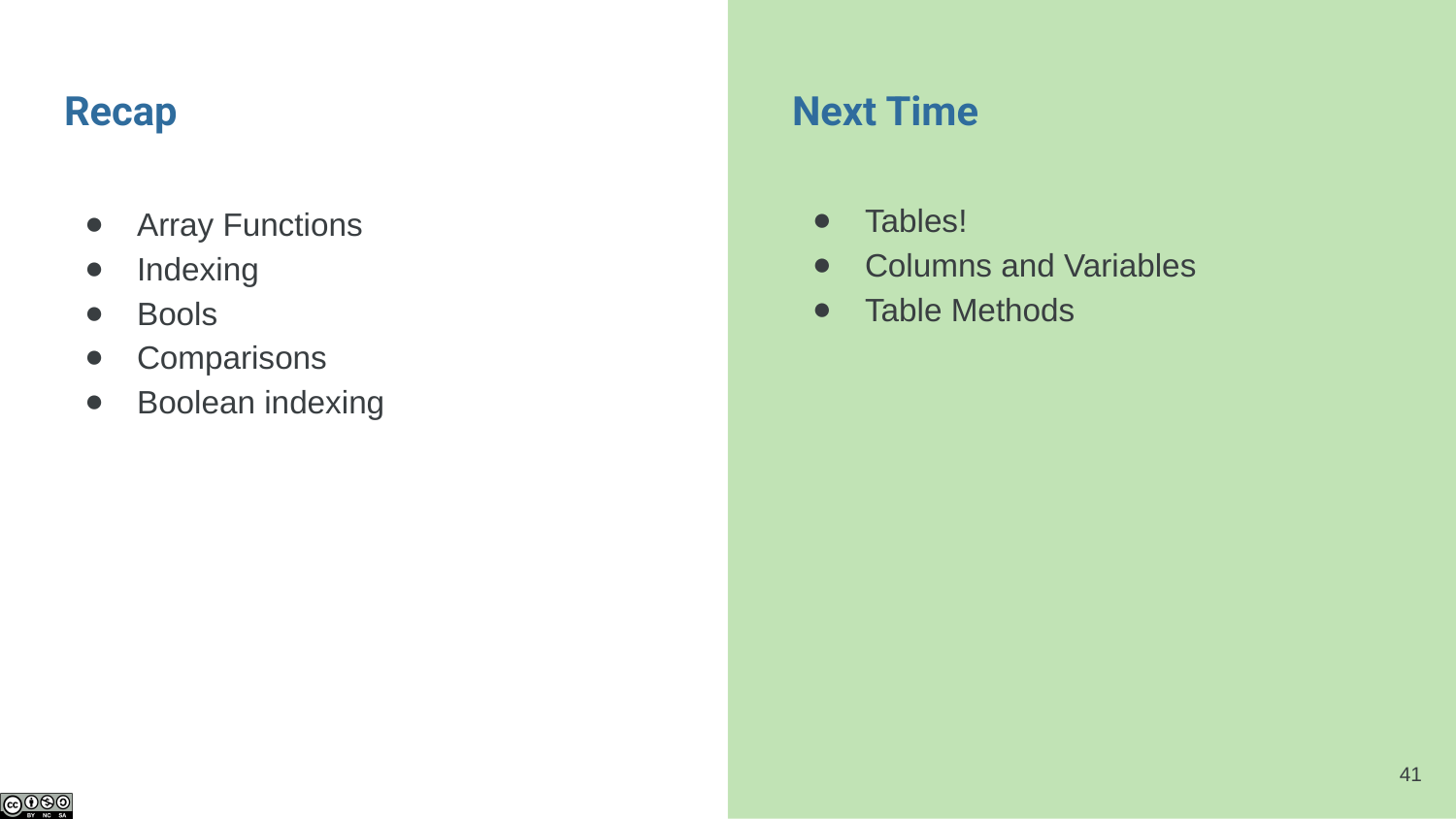

# Recap
Next Time
Tables!
Columns and Variables
Table Methods

Array Functions
Indexing
Bools
Comparisons
Boolean indexing
41